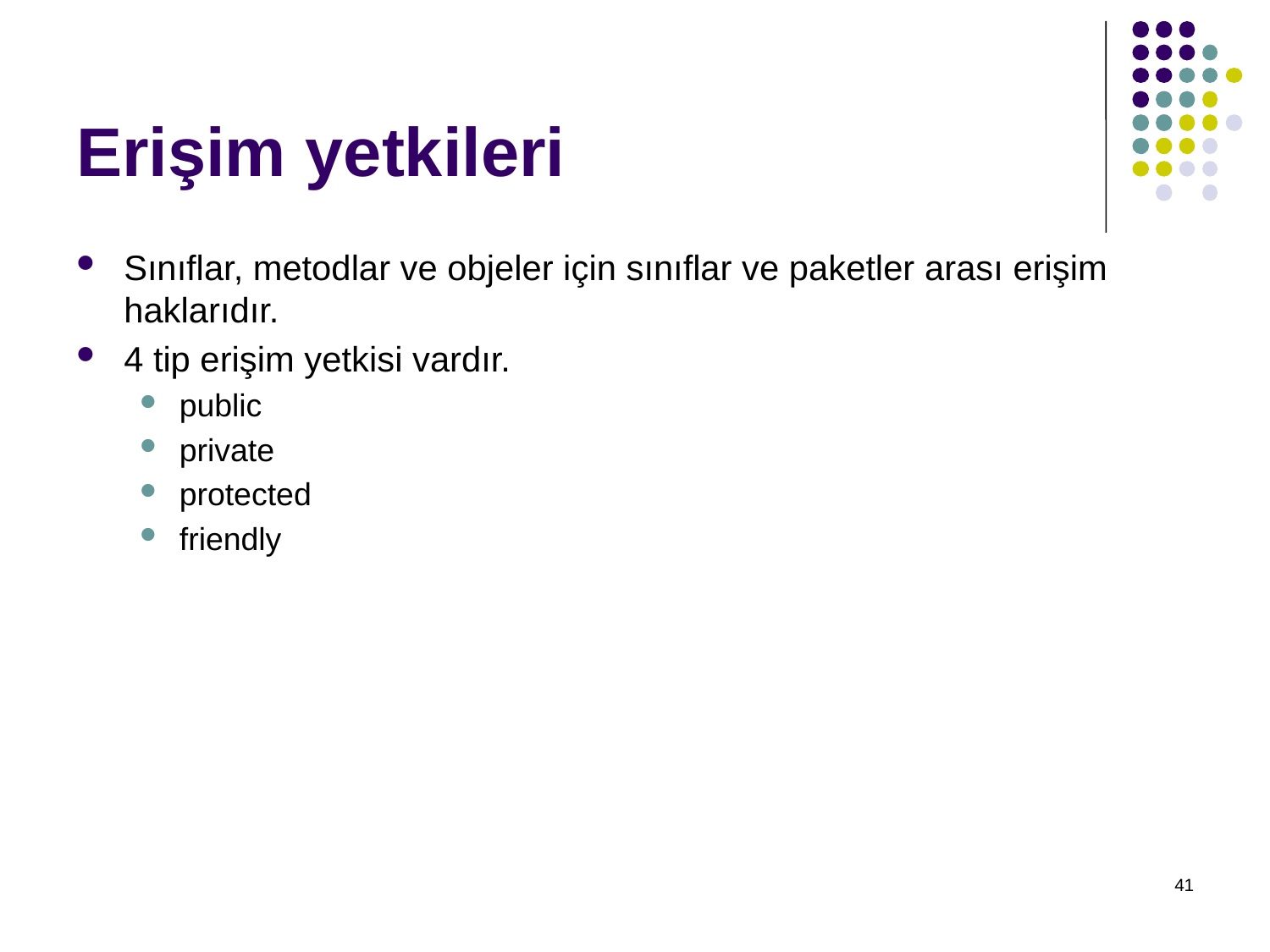

Erişim yetkileri
Sınıflar, metodlar ve objeler için sınıflar ve paketler arası erişim haklarıdır.
4 tip erişim yetkisi vardır.
public
private
protected
friendly
41